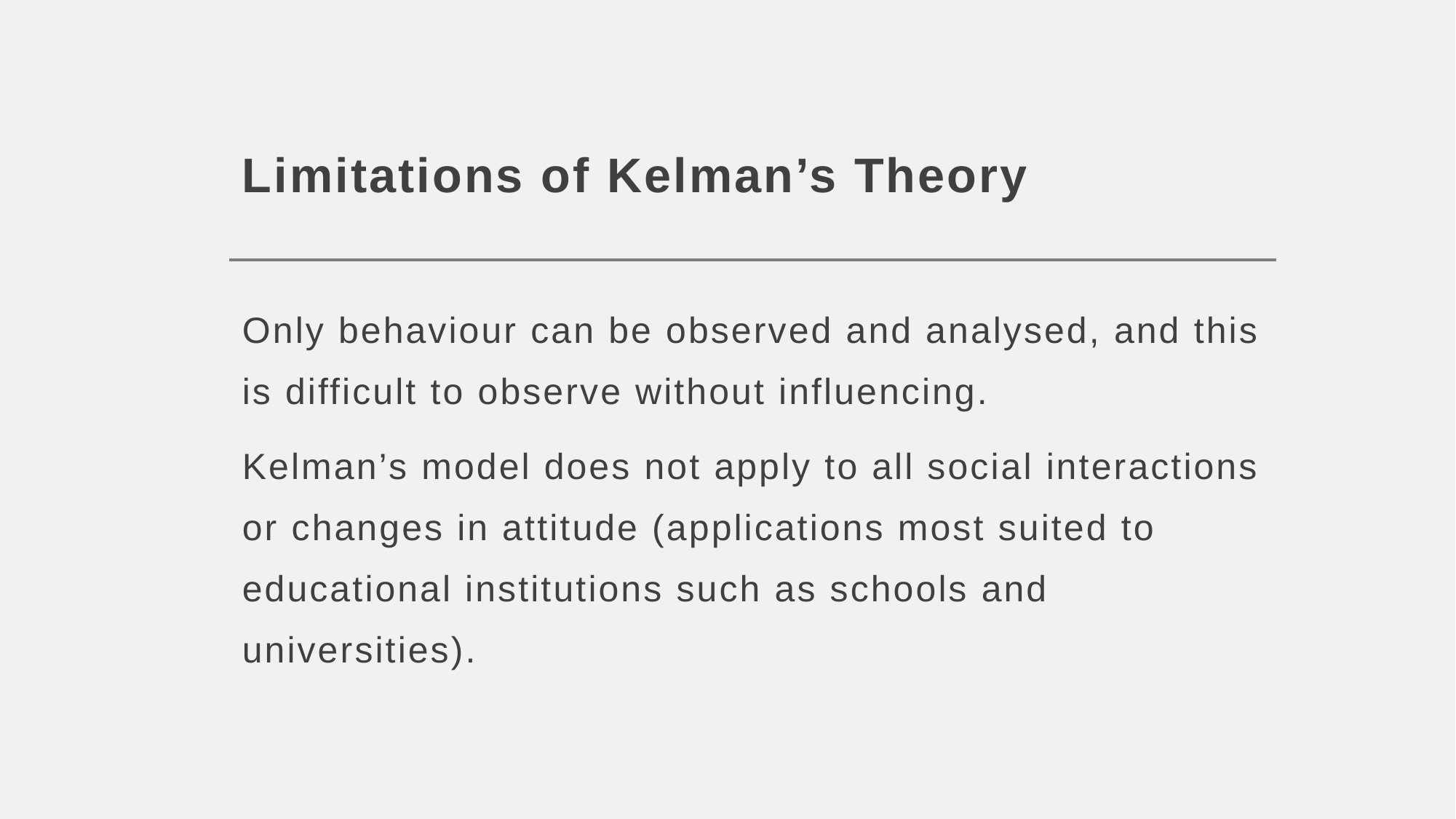

# Limitations of Kelman’s Theory
Only behaviour can be observed and analysed, and this is difficult to observe without influencing.
Kelman’s model does not apply to all social interactions or changes in attitude (applications most suited to educational institutions such as schools and universities).